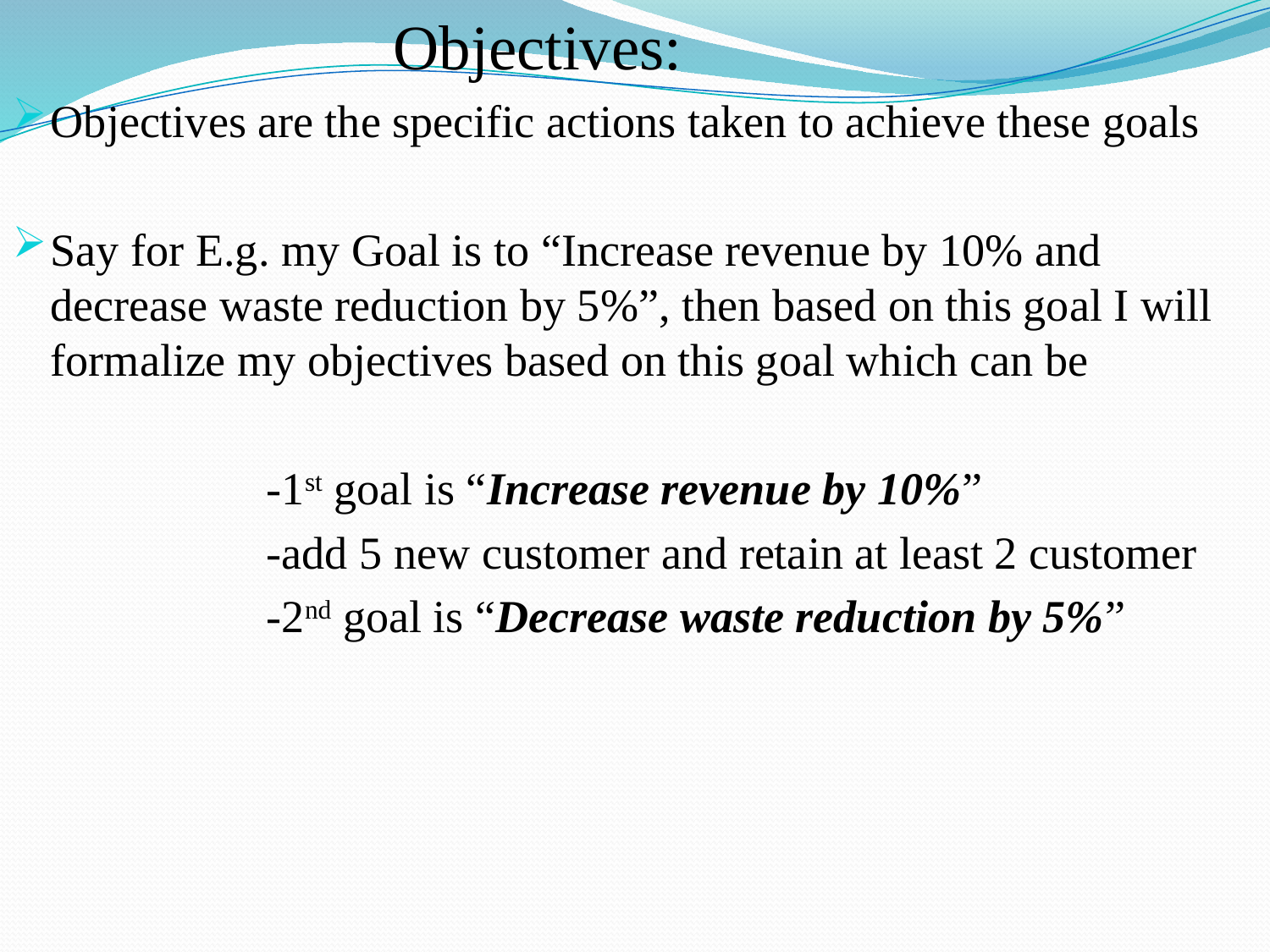

Objectives:
Objectives are the specific actions taken to achieve these goals

Say for E.g. my Goal is to “Increase revenue by 10% and decrease waste reduction by 5%”, then based on this goal I will formalize my objectives based on this goal which can be

		-1st goal is “Increase revenue by 10%”
		-add 5 new customer and retain at least 2 customer
		-2nd goal is “Decrease waste reduction by 5%”